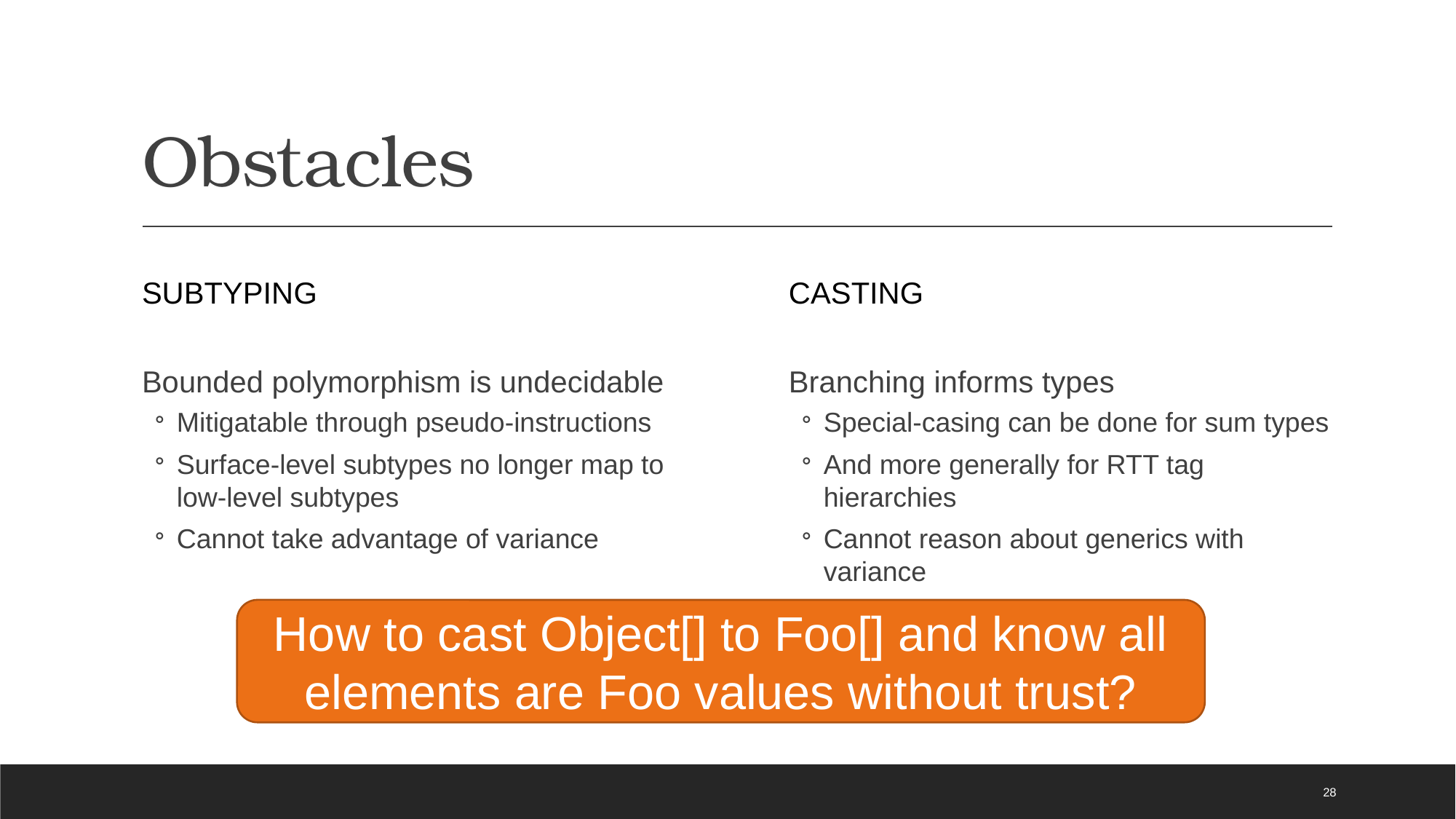

# Obstacles
Subtyping
Casting
Branching informs types
Special-casing can be done for sum types
And more generally for RTT tag hierarchies
Cannot reason about generics with variance
Bounded polymorphism is undecidable
Mitigatable through pseudo-instructions
Surface-level subtypes no longer map to
low-level subtypes
Cannot take advantage of variance
How to cast Object[] to Foo[] and know all elements are Foo values without trust?
28